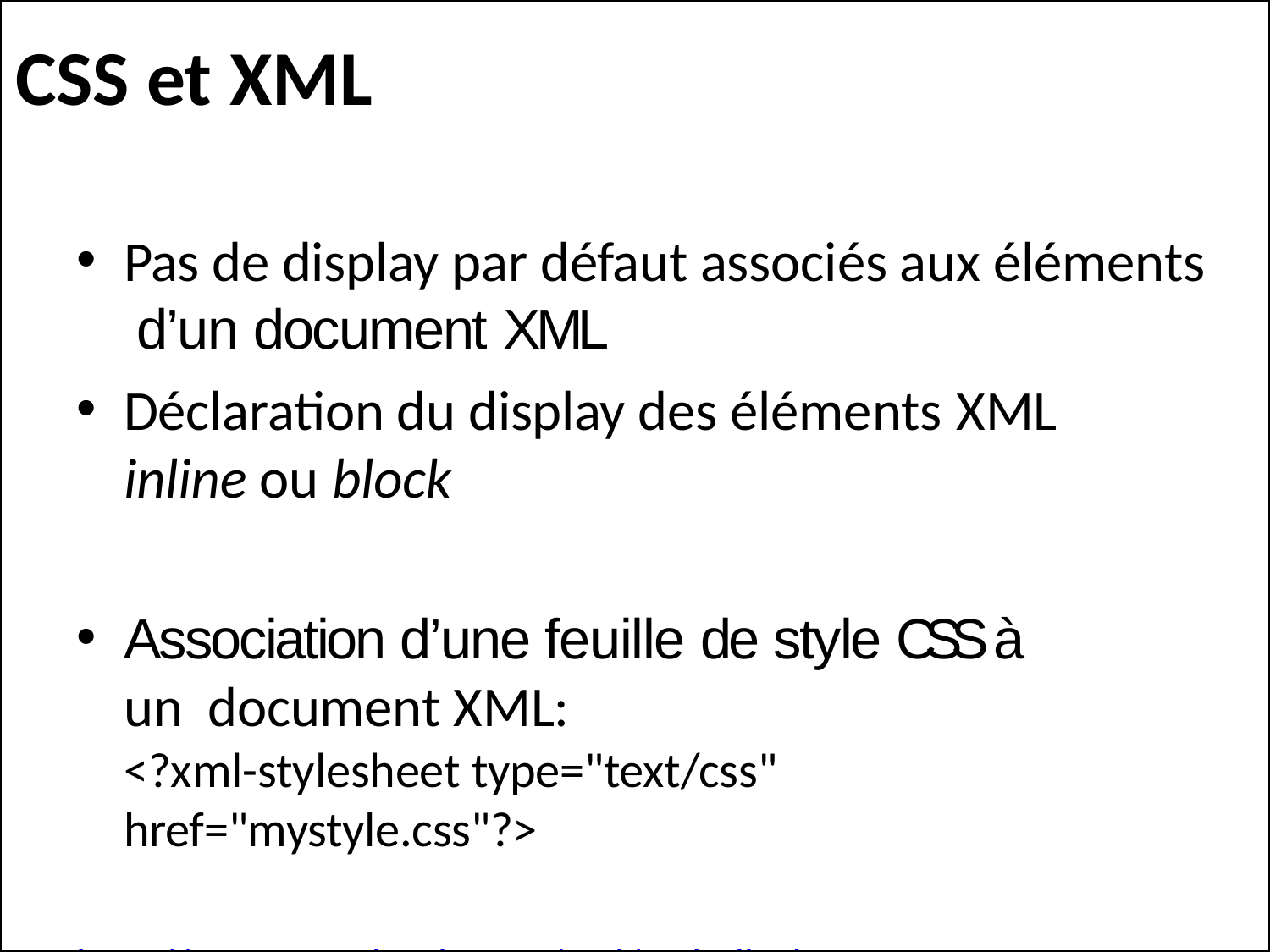

# CSS et XML
Pas de display par défaut associés aux éléments  d’un document XML
Déclaration du display des éléments XML
inline ou block

Association d’une feuille de style CSS à un  document XML:
<?xml-stylesheet type="text/css" href="mystyle.css"?>

http://www.w3schools.com/xml/xml_display.asp